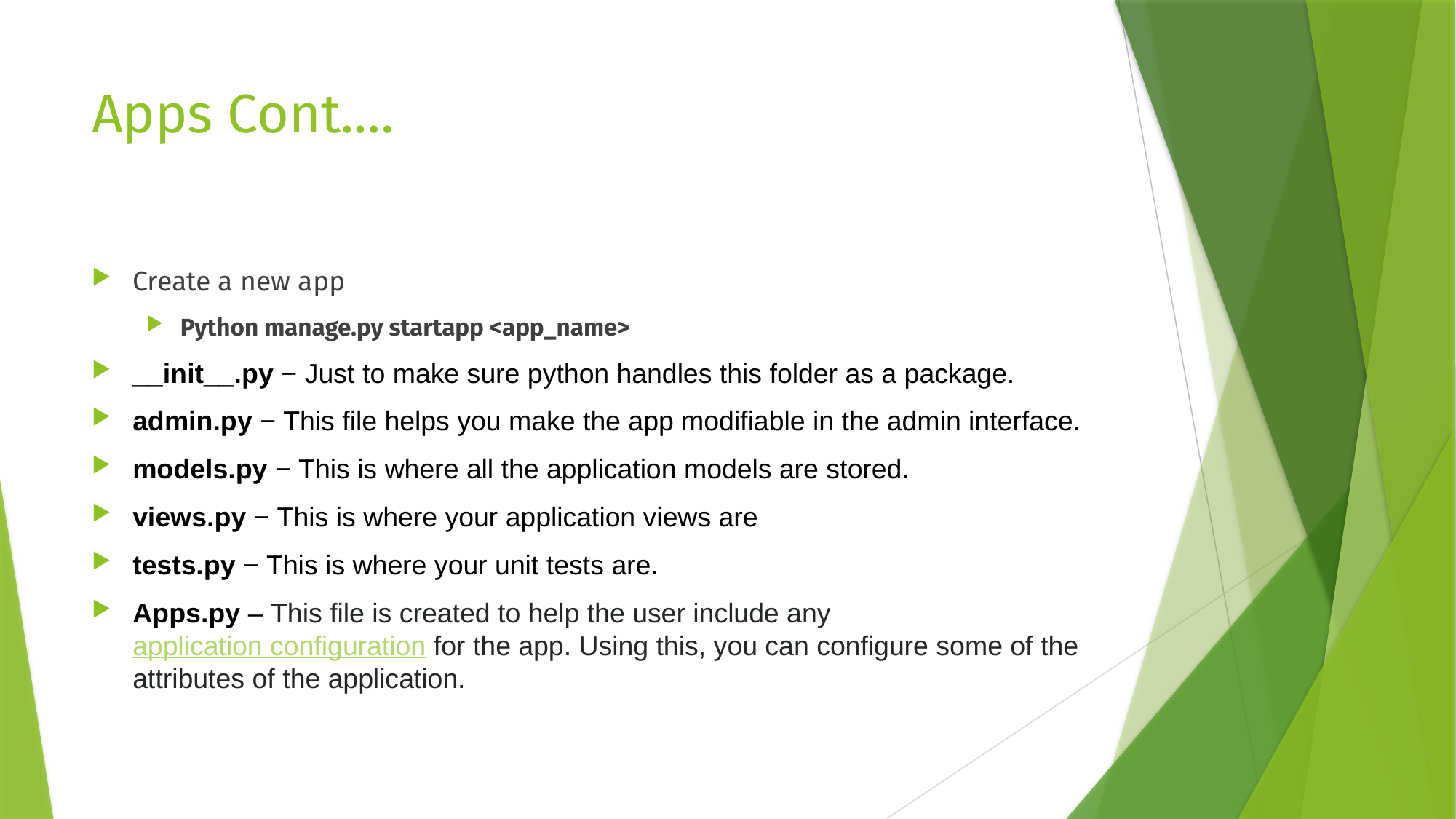

# Apps Cont.…
Create a new app
Python manage.py startapp <app_name>
__init__.py − Just to make sure python handles this folder as a package.
admin.py − This file helps you make the app modifiable in the admin interface.
models.py − This is where all the application models are stored.
views.py − This is where your application views are
tests.py − This is where your unit tests are.
Apps.py – This file is created to help the user include any application configuration for the app. Using this, you can configure some of the attributes of the application.